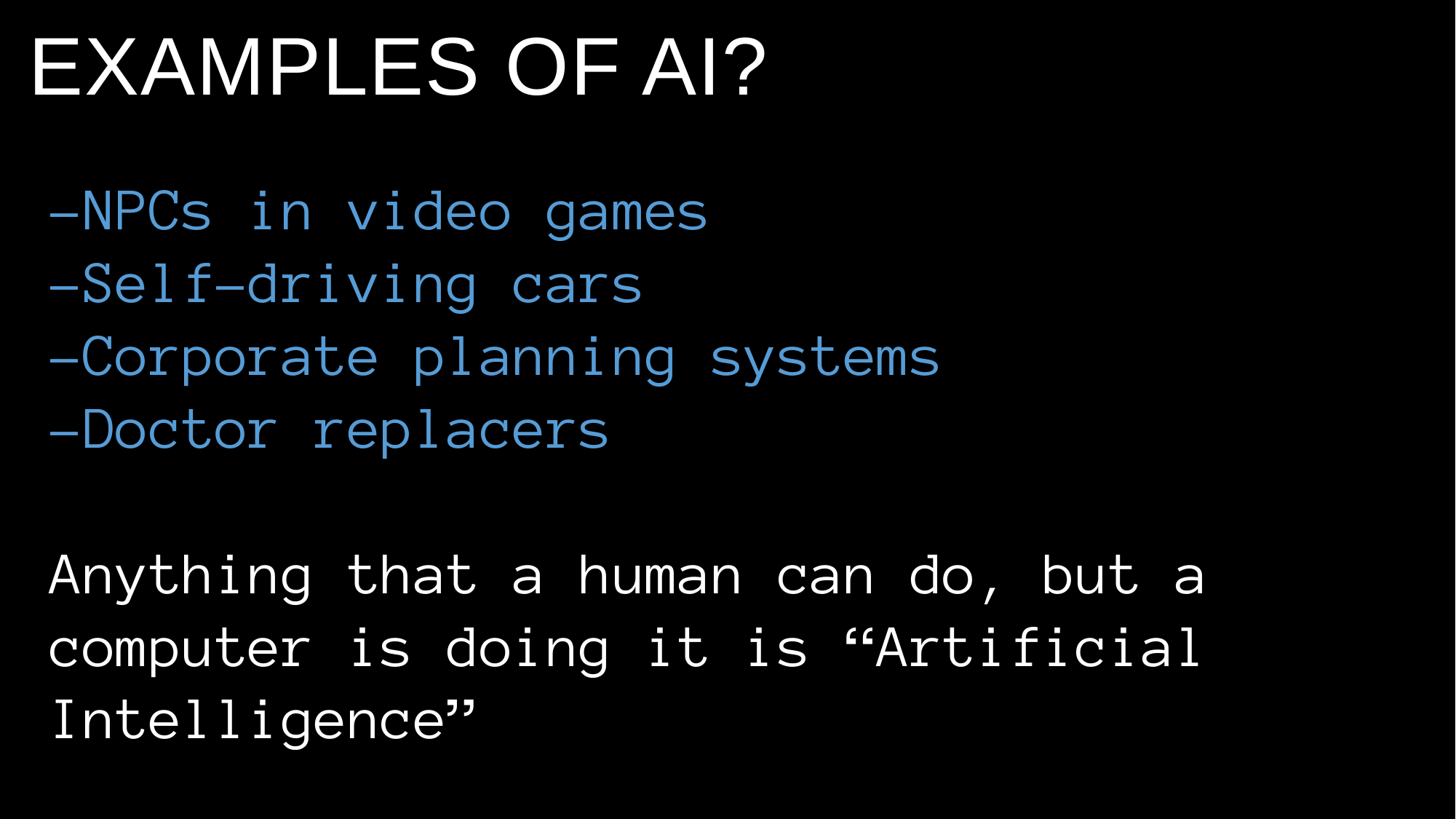

Examples of AI?
-NPCs in video games
-Self-driving cars
-Corporate planning systems
-Doctor replacers

Anything that a human can do, but a computer is doing it is “Artificial Intelligence”